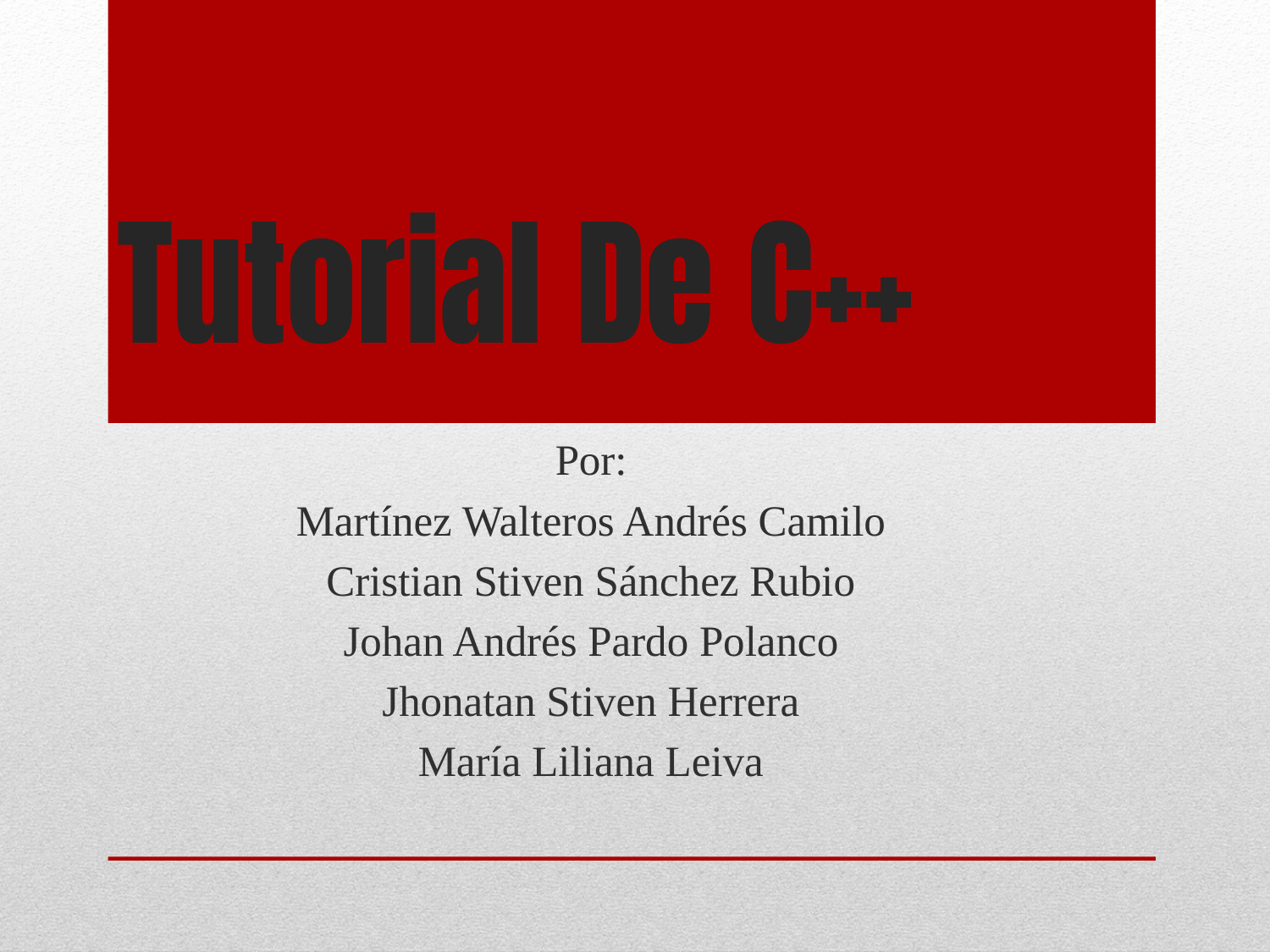

# Tutorial De C++
Por:
Martínez Walteros Andrés Camilo
Cristian Stiven Sánchez Rubio
Johan Andrés Pardo Polanco
Jhonatan Stiven Herrera
María Liliana Leiva